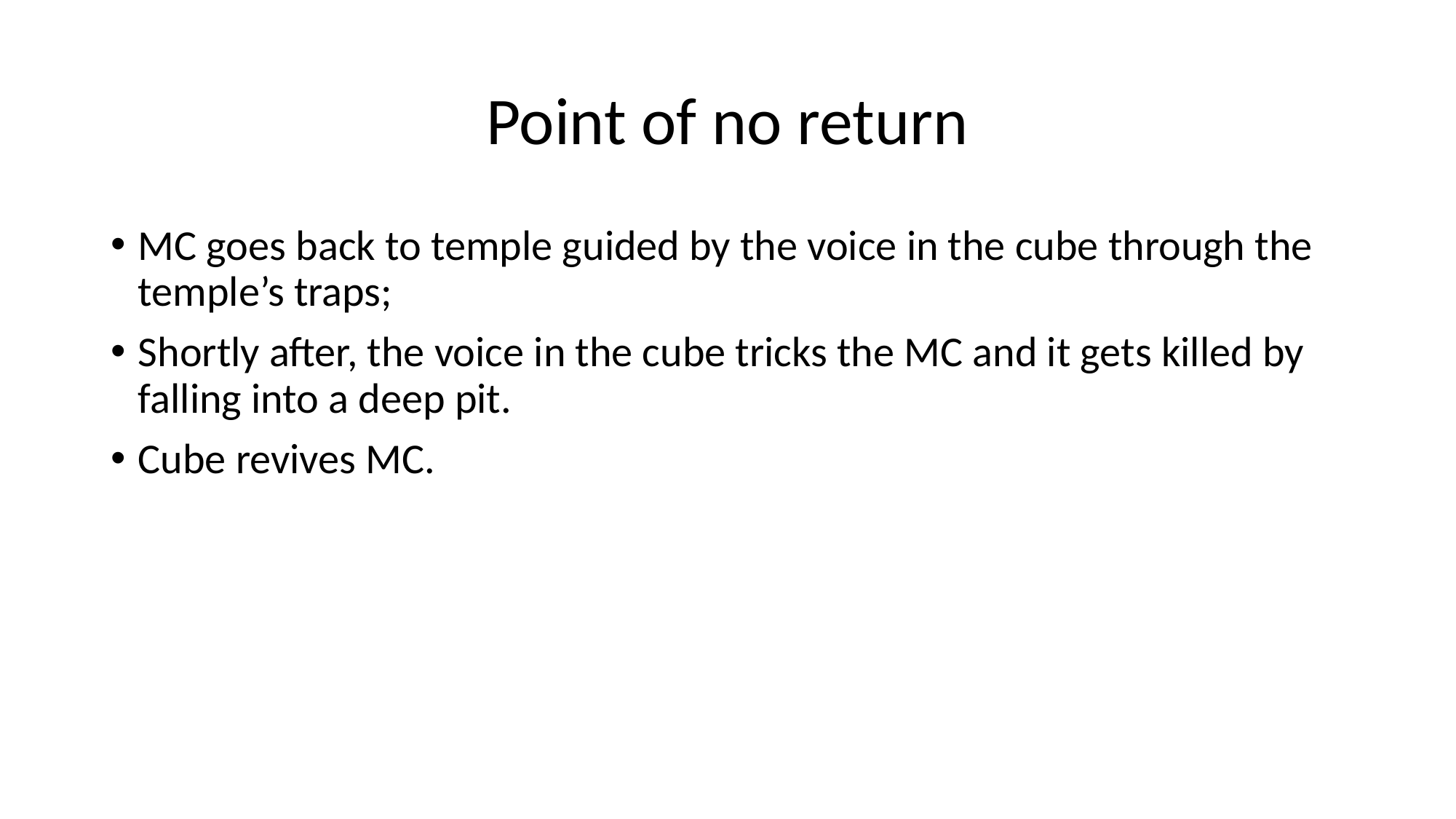

# Point of no return
MC goes back to temple guided by the voice in the cube through the temple’s traps;
Shortly after, the voice in the cube tricks the MC and it gets killed by falling into a deep pit.
Cube revives MC.